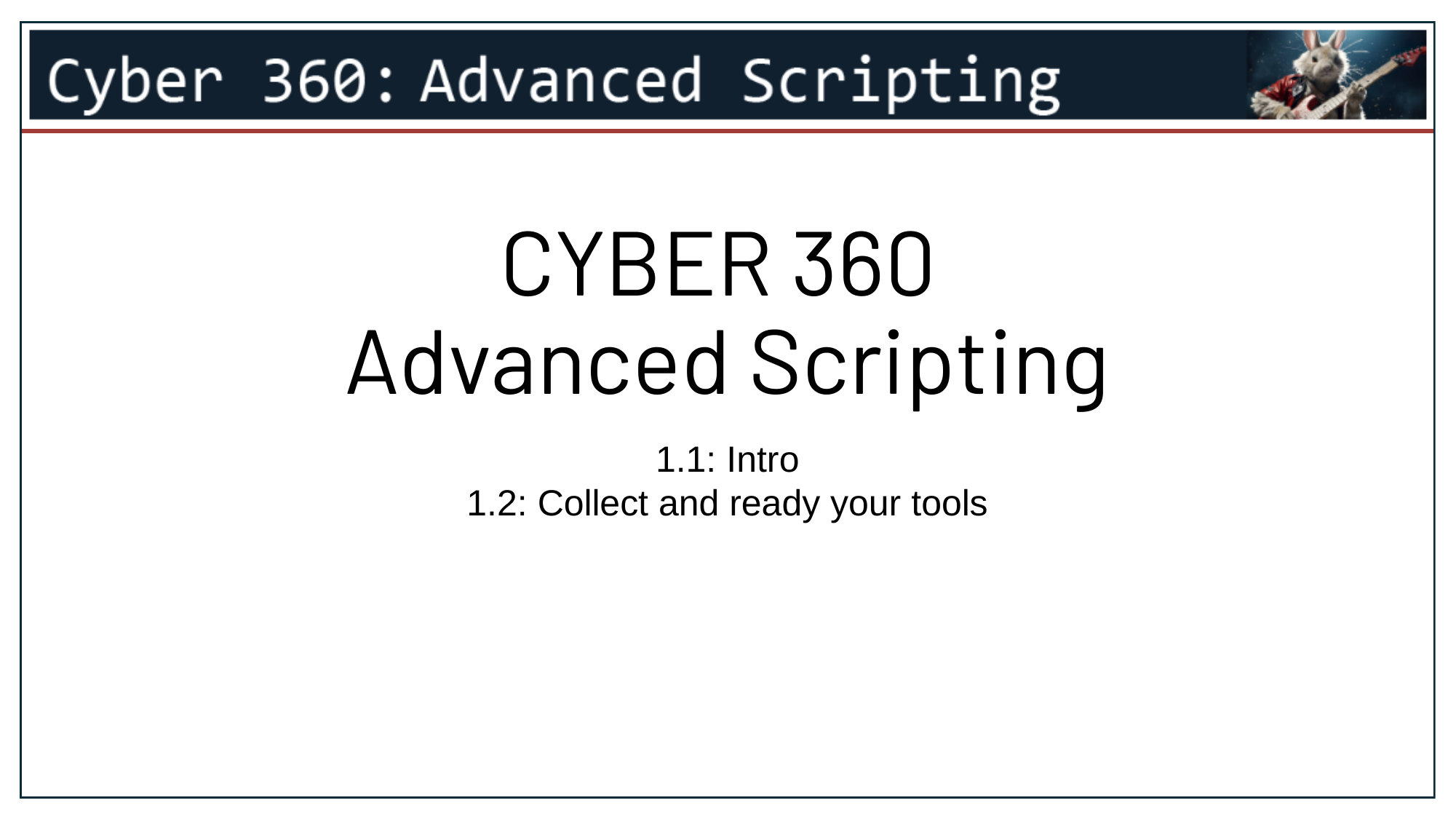

1
# CYBER 360 Advanced Scripting
1.1: Intro
1.2: Collect and ready your tools